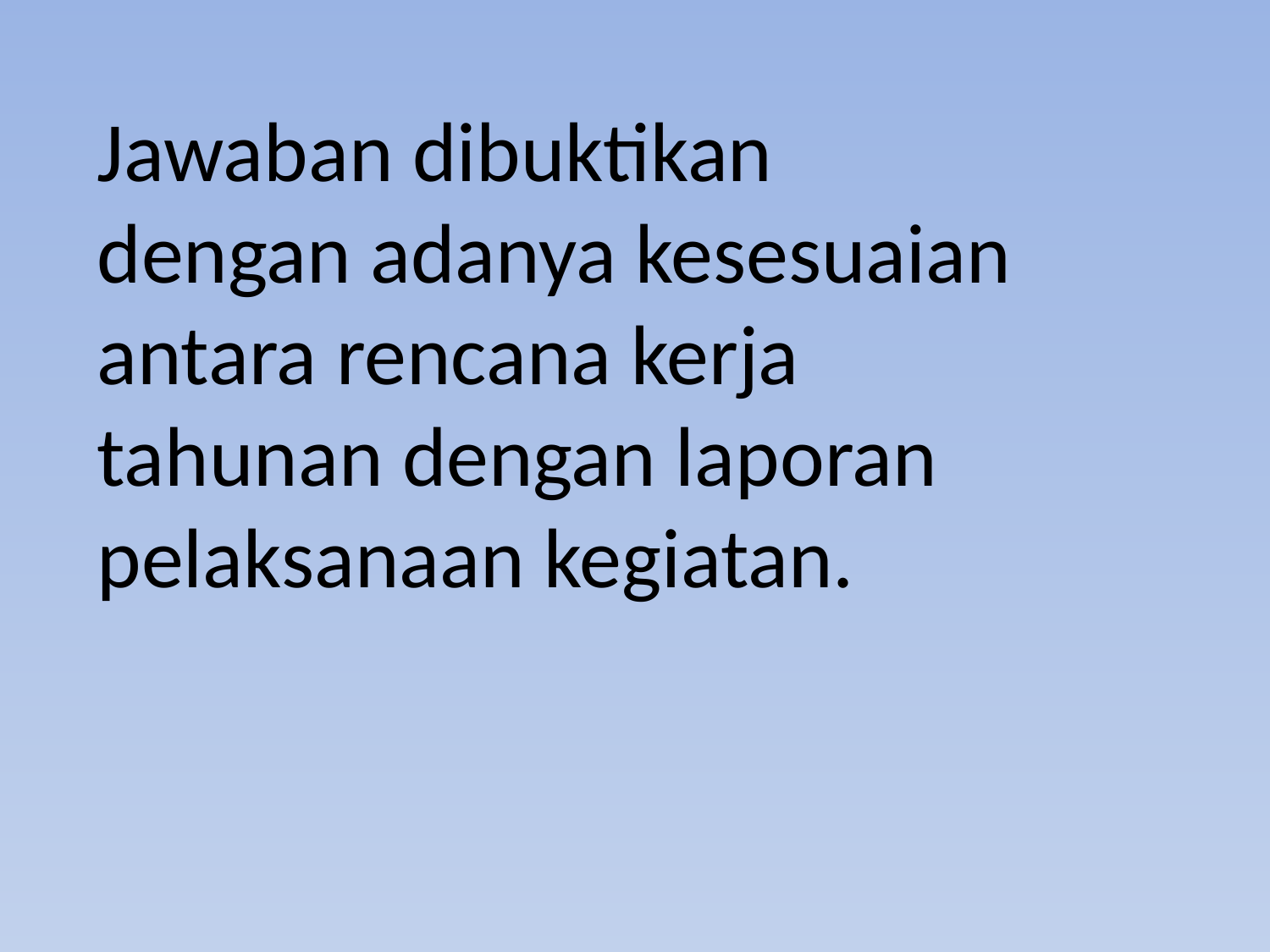

Jawaban dibuktikan dengan adanya kesesuaian antara rencana kerja tahunan dengan laporan pelaksanaan kegiatan.